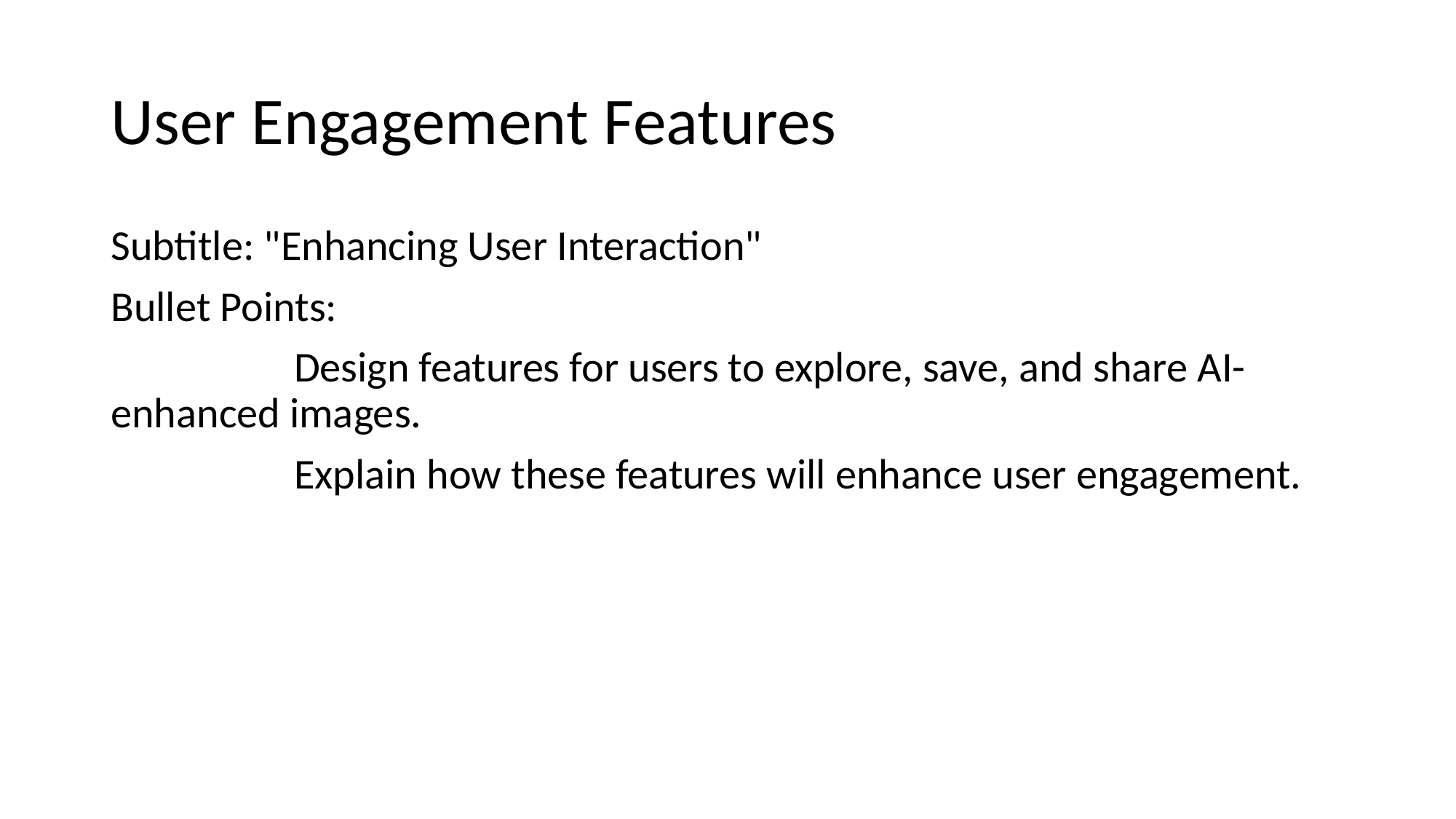

# User Engagement Features
Subtitle: "Enhancing User Interaction"
Bullet Points:
                   Design features for users to explore, save, and share AI-enhanced images.
                   Explain how these features will enhance user engagement.